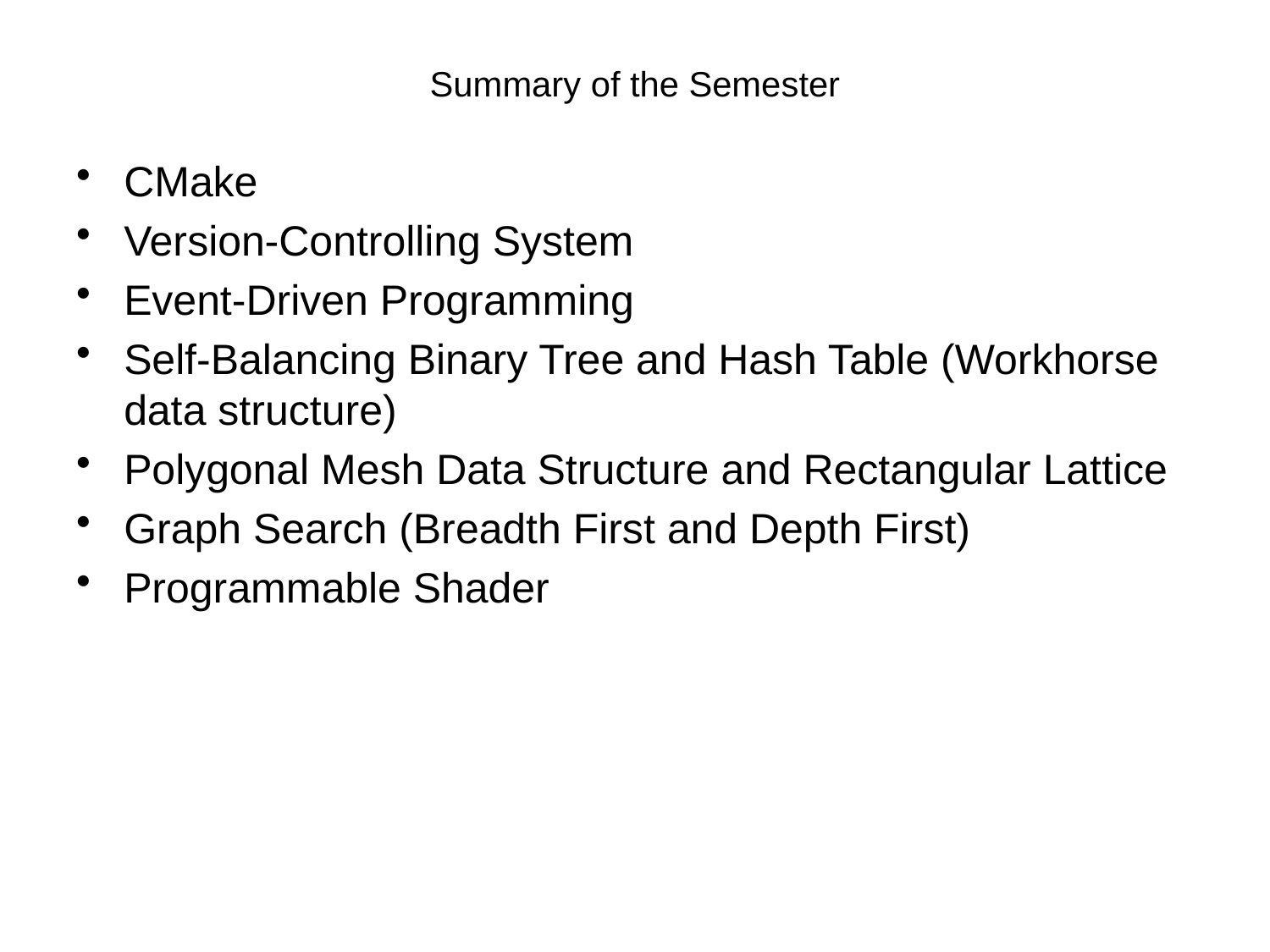

# Summary of the Semester
CMake
Version-Controlling System
Event-Driven Programming
Self-Balancing Binary Tree and Hash Table (Workhorse data structure)
Polygonal Mesh Data Structure and Rectangular Lattice
Graph Search (Breadth First and Depth First)
Programmable Shader